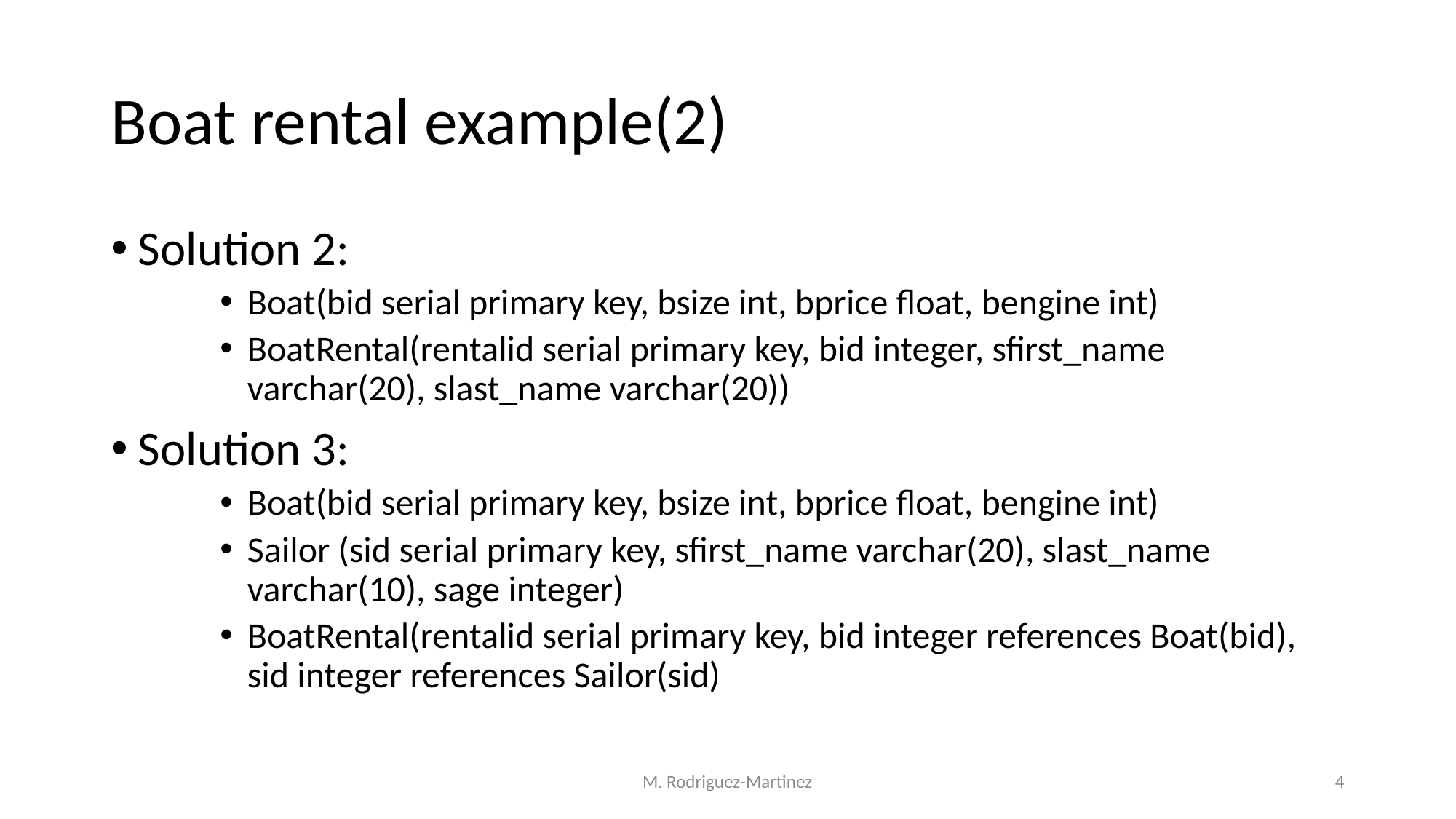

# Boat rental example(2)
Solution 2:
Boat(bid serial primary key, bsize int, bprice float, bengine int)
BoatRental(rentalid serial primary key, bid integer, sfirst_name varchar(20), slast_name varchar(20))
Solution 3:
Boat(bid serial primary key, bsize int, bprice float, bengine int)
Sailor (sid serial primary key, sfirst_name varchar(20), slast_name varchar(10), sage integer)
BoatRental(rentalid serial primary key, bid integer references Boat(bid), sid integer references Sailor(sid)

M. Rodriguez-Martinez
4